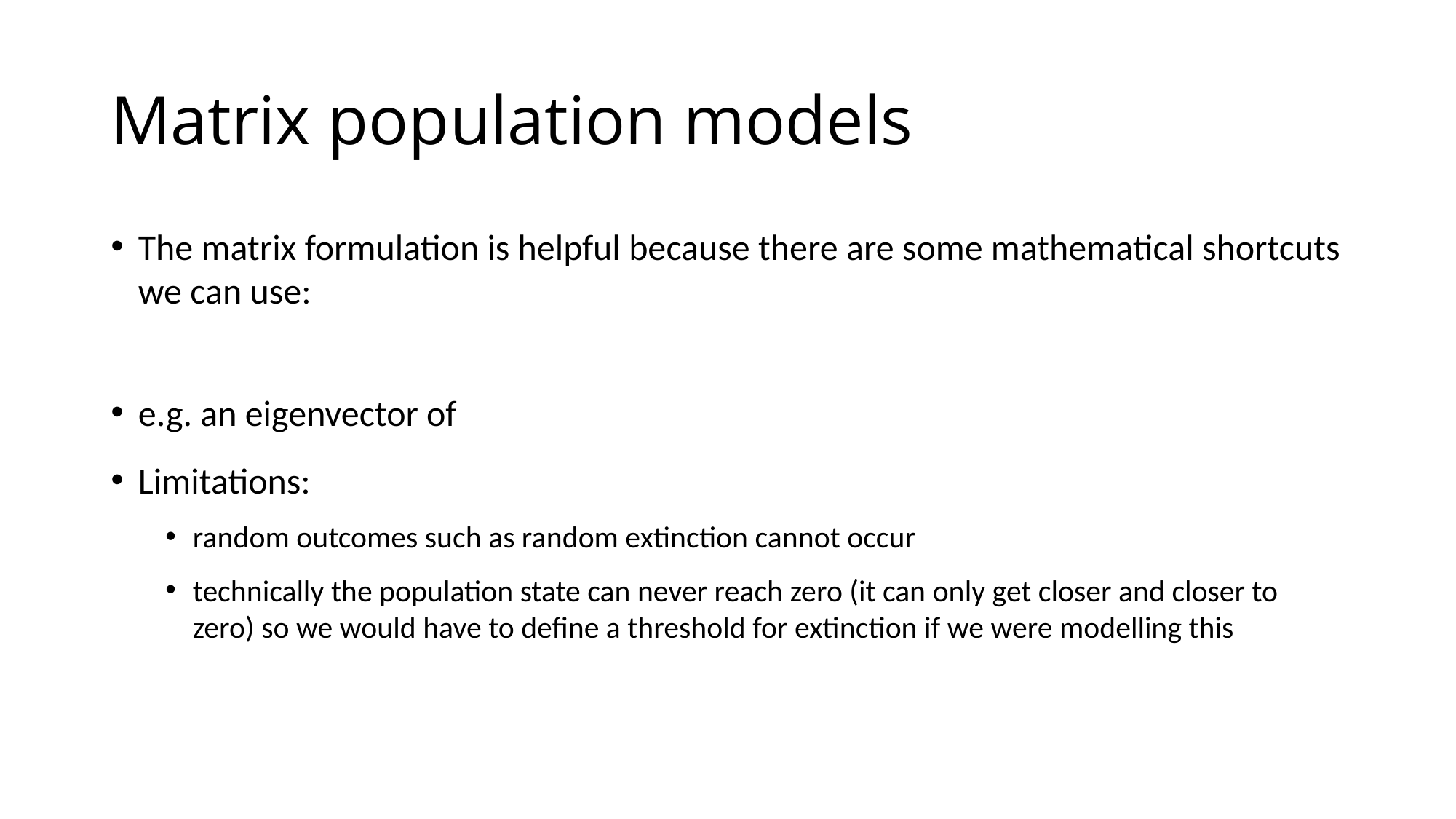

# Matrix population models
The matrix formulation is helpful because there are some mathematical shortcuts we can use:

e.g. an eigenvector of
Limitations:
random outcomes such as random extinction cannot occur
technically the population state can never reach zero (it can only get closer and closer to zero) so we would have to define a threshold for extinction if we were modelling this